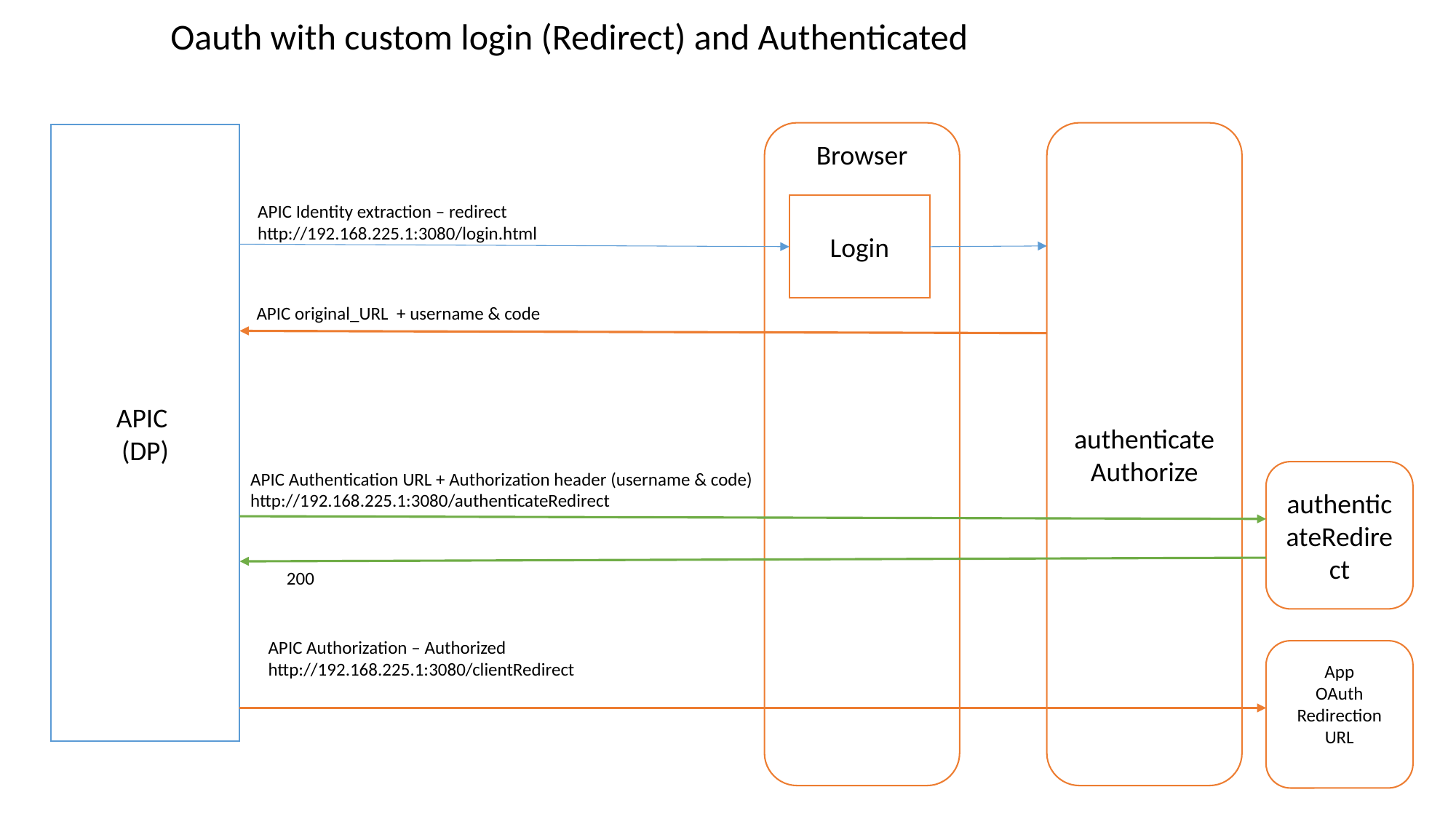

Oauth with custom login (Redirect) and Authenticated
Browser
authenticateAuthorize
APIC
(DP)
APIC Identity extraction – redirect
http://192.168.225.1:3080/login.html
Login
APIC original_URL  + username & code
authenticateRedirect
APIC Authentication URL + Authorization header (username & code)
http://192.168.225.1:3080/authenticateRedirect
200
APIC Authorization – Authorized
http://192.168.225.1:3080/clientRedirect

App
OAuth Redirection URL